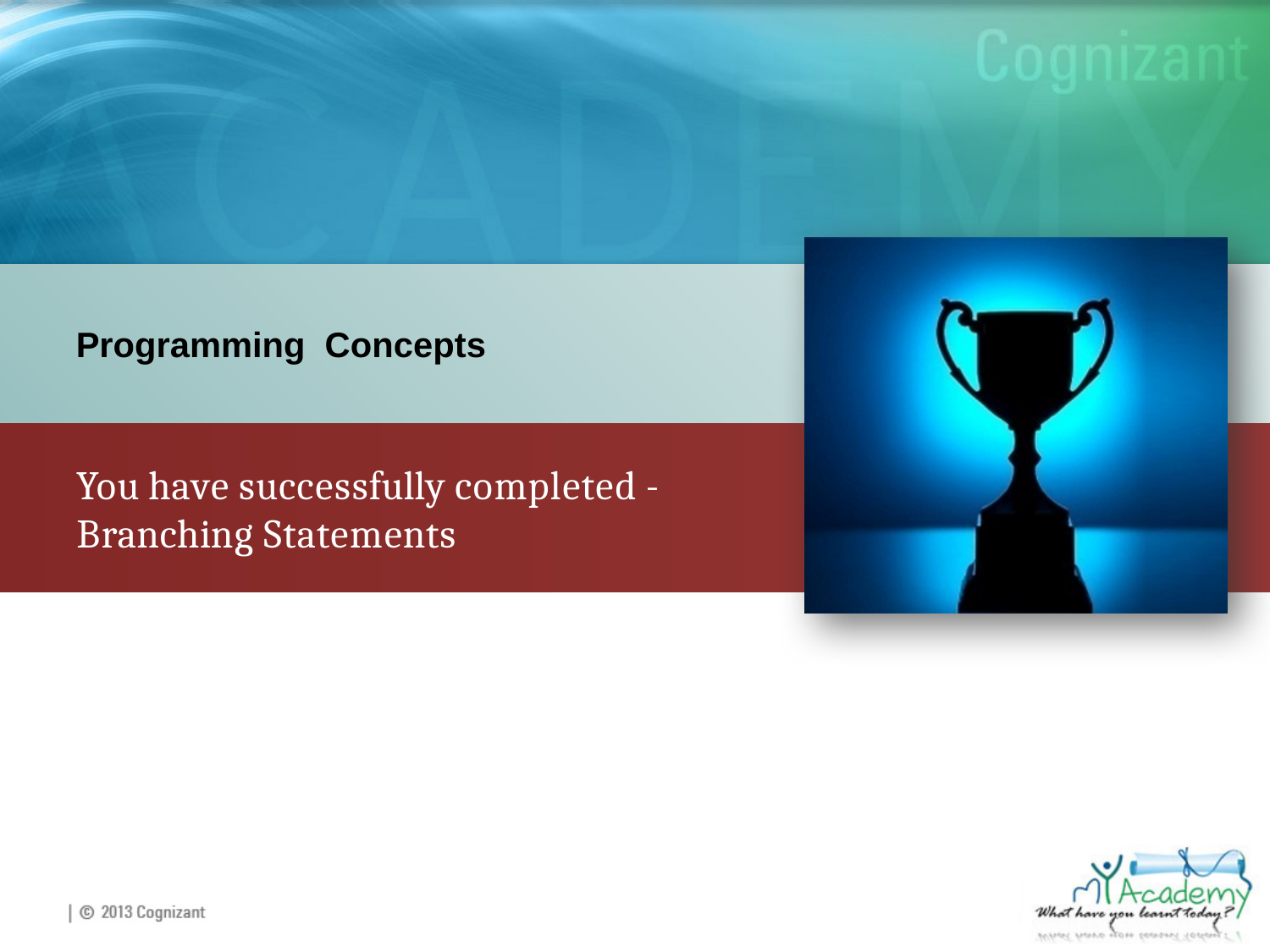

Programming  Concepts
You have successfully completed -
Branching Statements